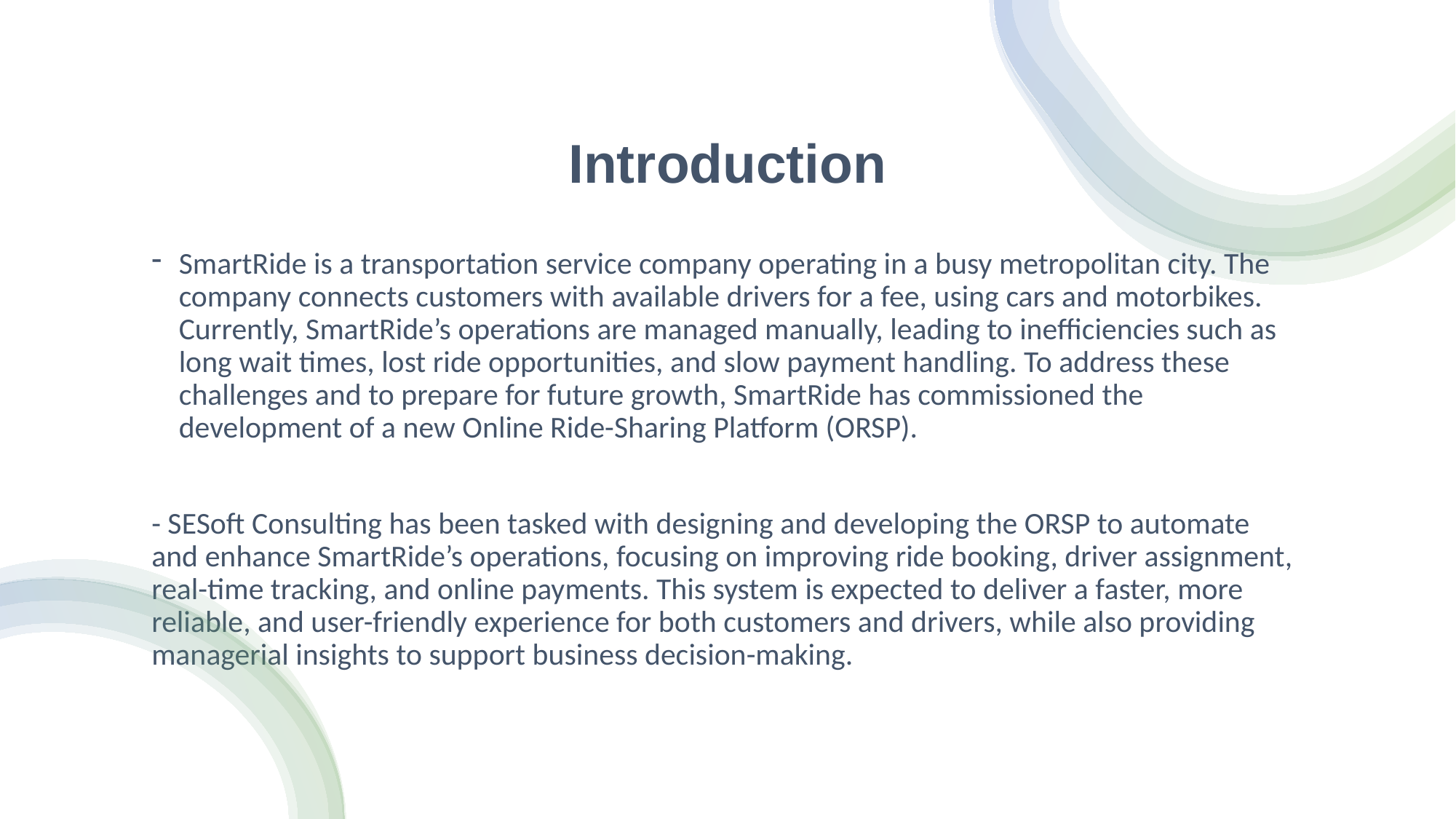

# Introduction
SmartRide is a transportation service company operating in a busy metropolitan city. The company connects customers with available drivers for a fee, using cars and motorbikes. Currently, SmartRide’s operations are managed manually, leading to inefficiencies such as long wait times, lost ride opportunities, and slow payment handling. To address these challenges and to prepare for future growth, SmartRide has commissioned the development of a new Online Ride-Sharing Platform (ORSP).

- SESoft Consulting has been tasked with designing and developing the ORSP to automate and enhance SmartRide’s operations, focusing on improving ride booking, driver assignment, real-time tracking, and online payments. This system is expected to deliver a faster, more reliable, and user-friendly experience for both customers and drivers, while also providing managerial insights to support business decision-making.